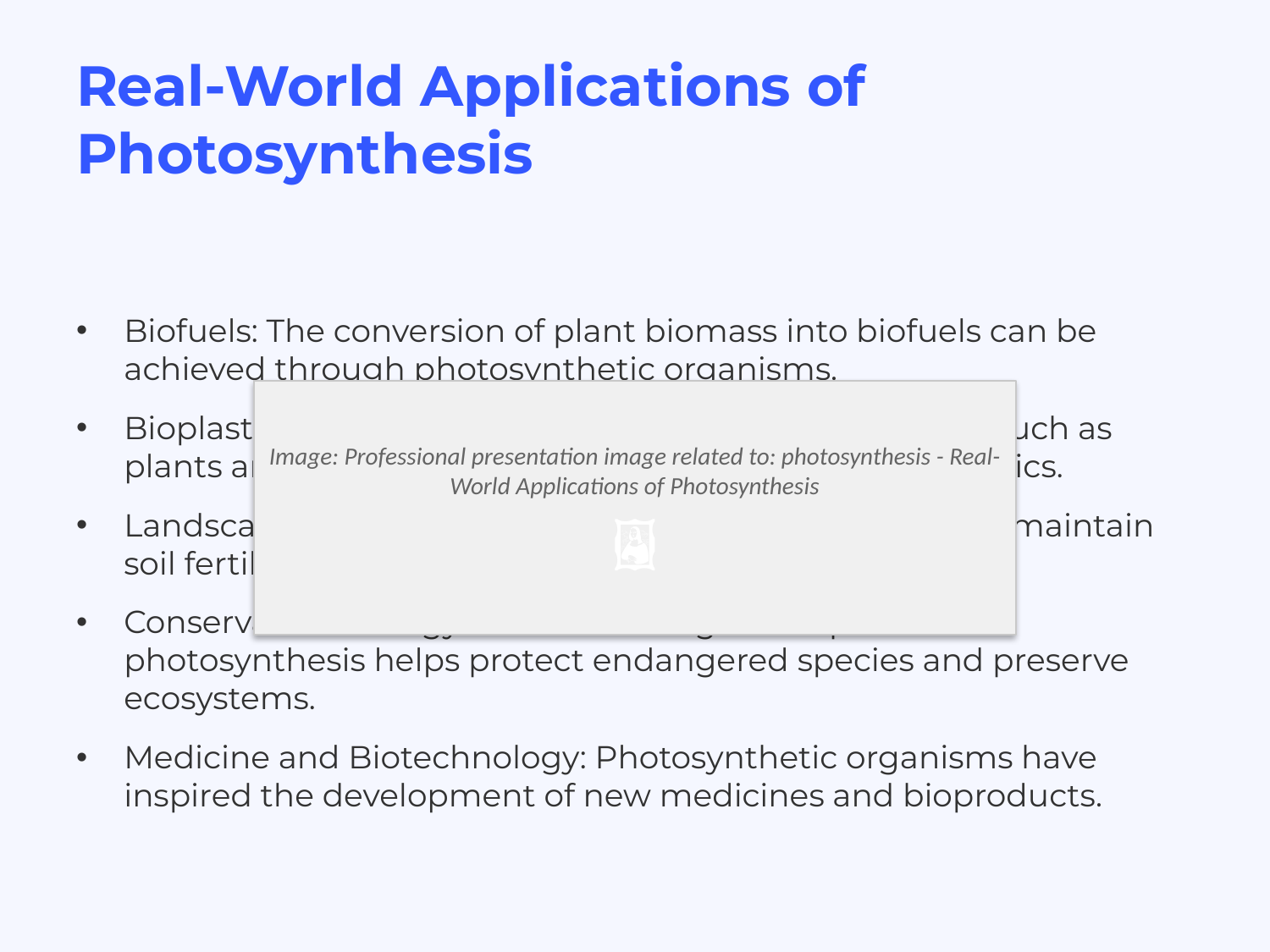

# Real-World Applications of Photosynthesis

Biofuels: The conversion of plant biomass into biofuels can be achieved through photosynthetic organisms.
Bioplastics: Plastics derived from renewable resources, such as plants and microorganisms, can replace traditional plastics.
Landscaping and Agriculture: Photosynthesis is used to maintain soil fertility, prevent erosion, and support crop yields.
Conservation Biology: Understanding the importance of photosynthesis helps protect endangered species and preserve ecosystems.
Medicine and Biotechnology: Photosynthetic organisms have inspired the development of new medicines and bioproducts.
Image: Professional presentation image related to: photosynthesis - Real-World Applications of Photosynthesis
🖼️